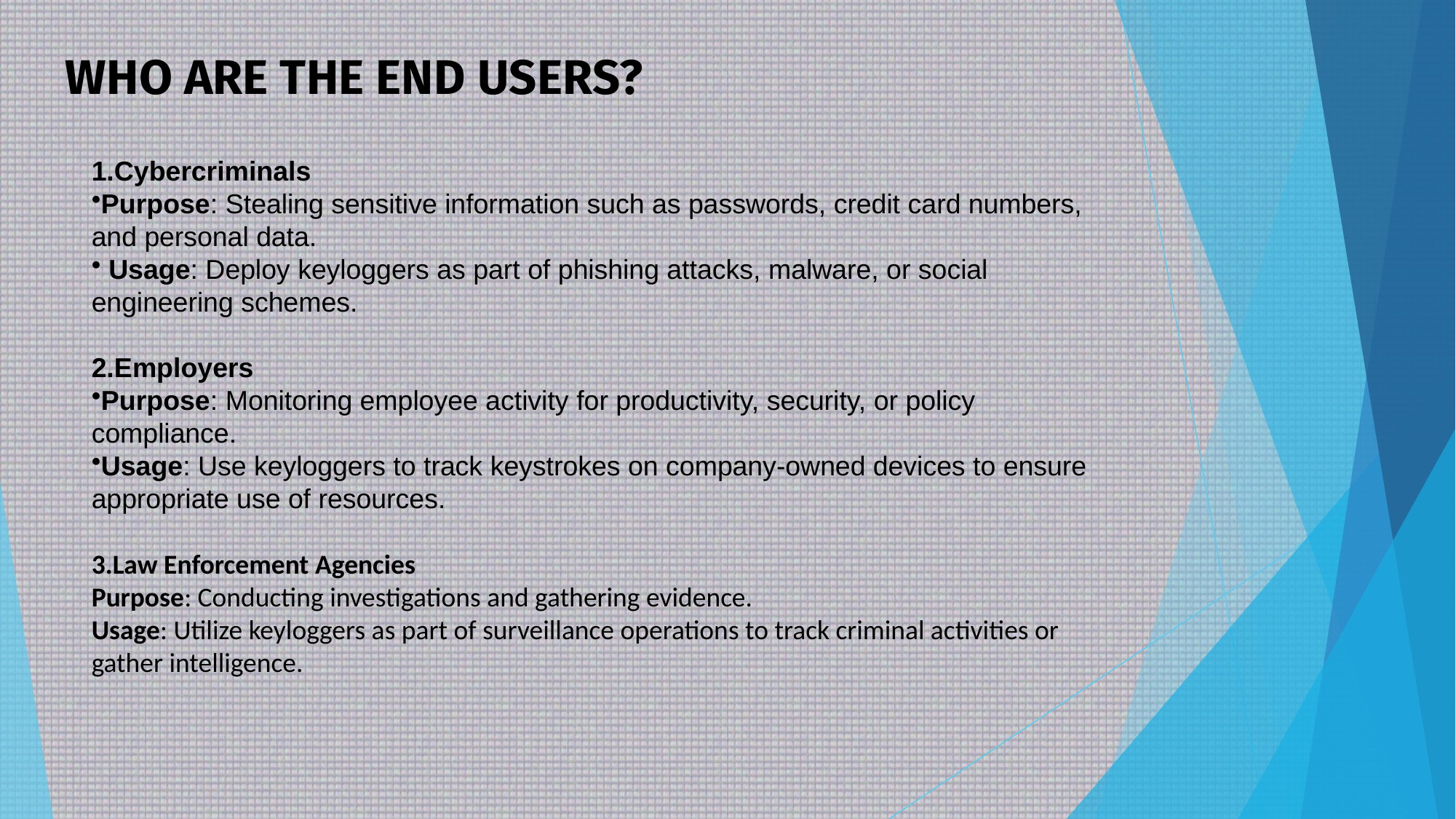

# WHO ARE THE END USERS?
1.Cybercriminals
Purpose: Stealing sensitive information such as passwords, credit card numbers, and personal data.
 Usage: Deploy keyloggers as part of phishing attacks, malware, or social engineering schemes.

2.Employers
Purpose: Monitoring employee activity for productivity, security, or policy compliance.
Usage: Use keyloggers to track keystrokes on company-owned devices to ensure appropriate use of resources.

3.Law Enforcement Agencies
Purpose: Conducting investigations and gathering evidence.
Usage: Utilize keyloggers as part of surveillance operations to track criminal activities or gather intelligence.

6